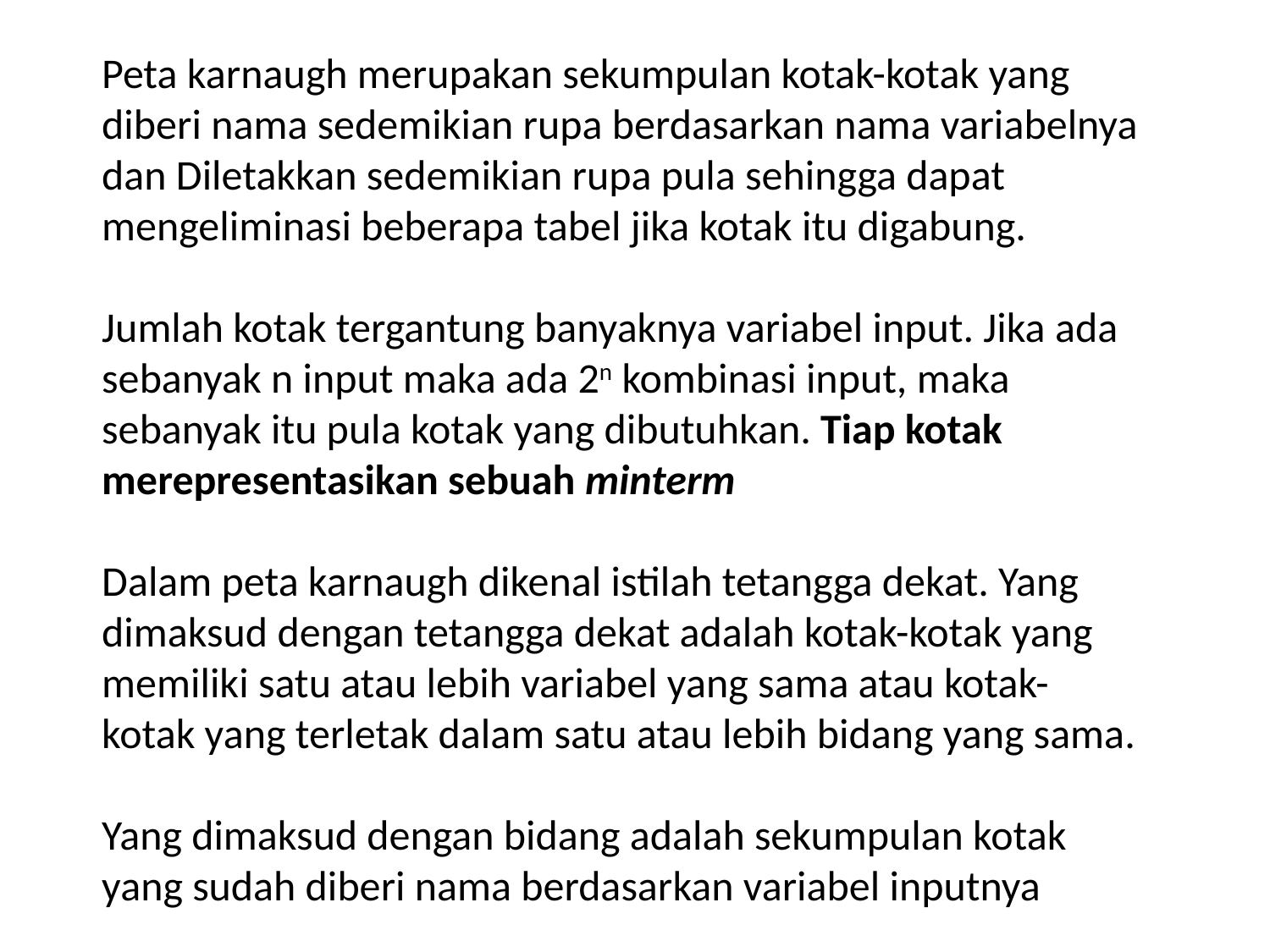

Peta karnaugh merupakan sekumpulan kotak-kotak yang diberi nama sedemikian rupa berdasarkan nama variabelnya dan Diletakkan sedemikian rupa pula sehingga dapat mengeliminasi beberapa tabel jika kotak itu digabung.

Jumlah kotak tergantung banyaknya variabel input. Jika ada sebanyak n input maka ada 2n kombinasi input, maka sebanyak itu pula kotak yang dibutuhkan. Tiap kotak merepresentasikan sebuah minterm

Dalam peta karnaugh dikenal istilah tetangga dekat. Yang dimaksud dengan tetangga dekat adalah kotak-kotak yang memiliki satu atau lebih variabel yang sama atau kotak-kotak yang terletak dalam satu atau lebih bidang yang sama.

Yang dimaksud dengan bidang adalah sekumpulan kotak yang sudah diberi nama berdasarkan variabel inputnya